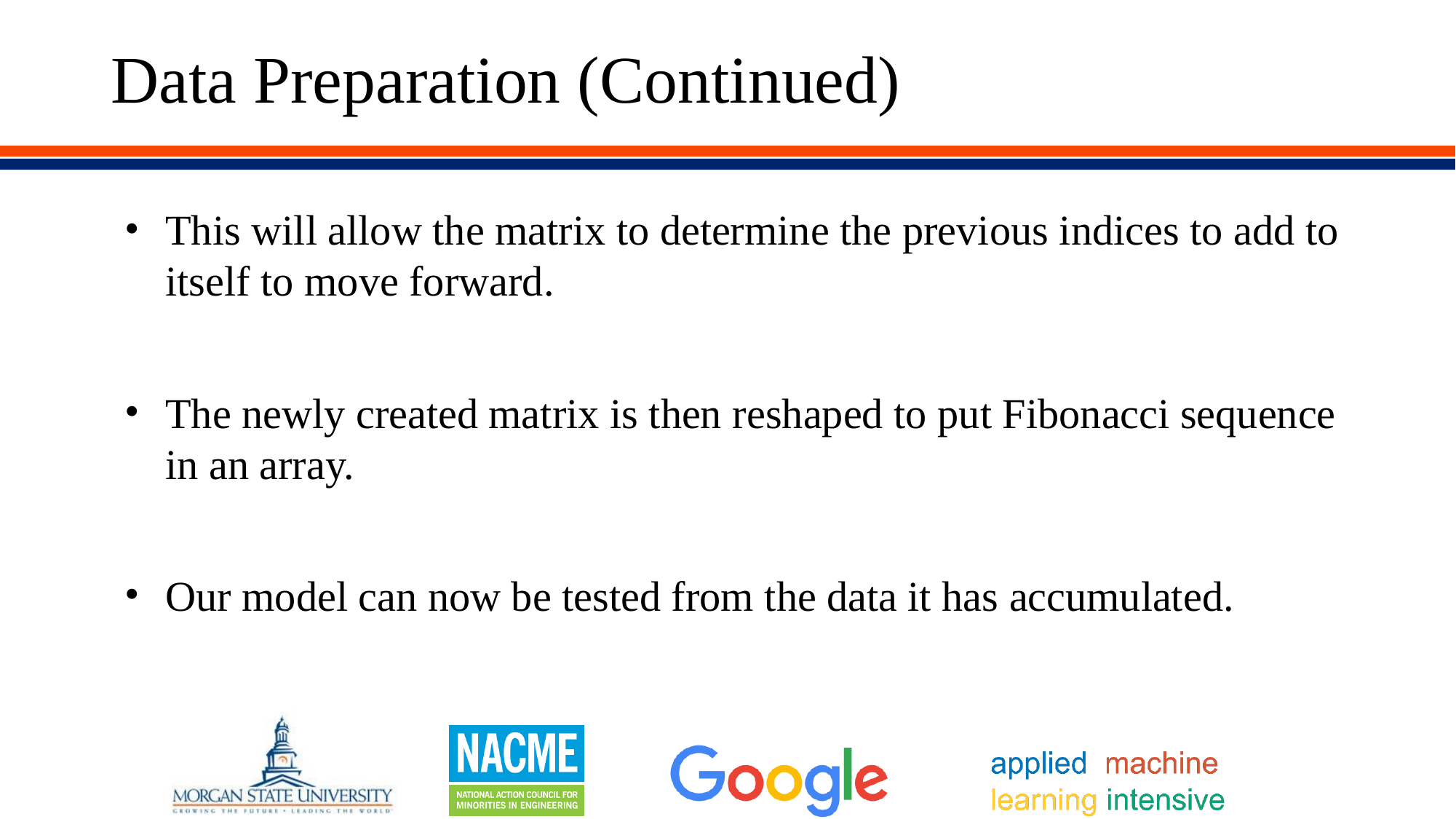

# Data Preparation (Continued)
This will allow the matrix to determine the previous indices to add to itself to move forward.

The newly created matrix is then reshaped to put Fibonacci sequence in an array.

Our model can now be tested from the data it has accumulated.